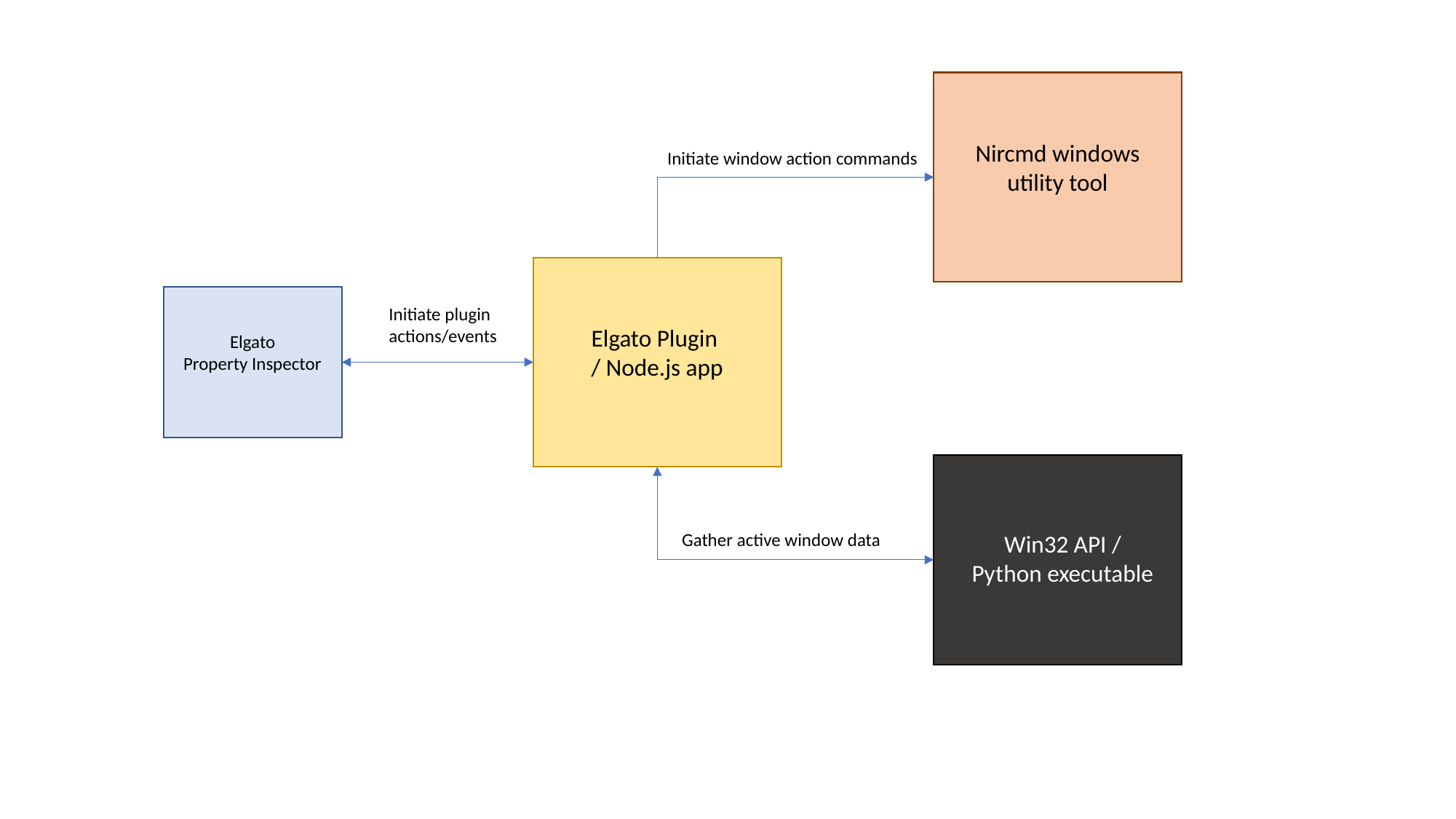

Nircmd windows utility tool
Initiate window action commands

Initiate plugin actions/events
Elgato Plugin
/ Node.js app
Elgato
Property Inspector

Gather active window data
Win32 API / Python executable